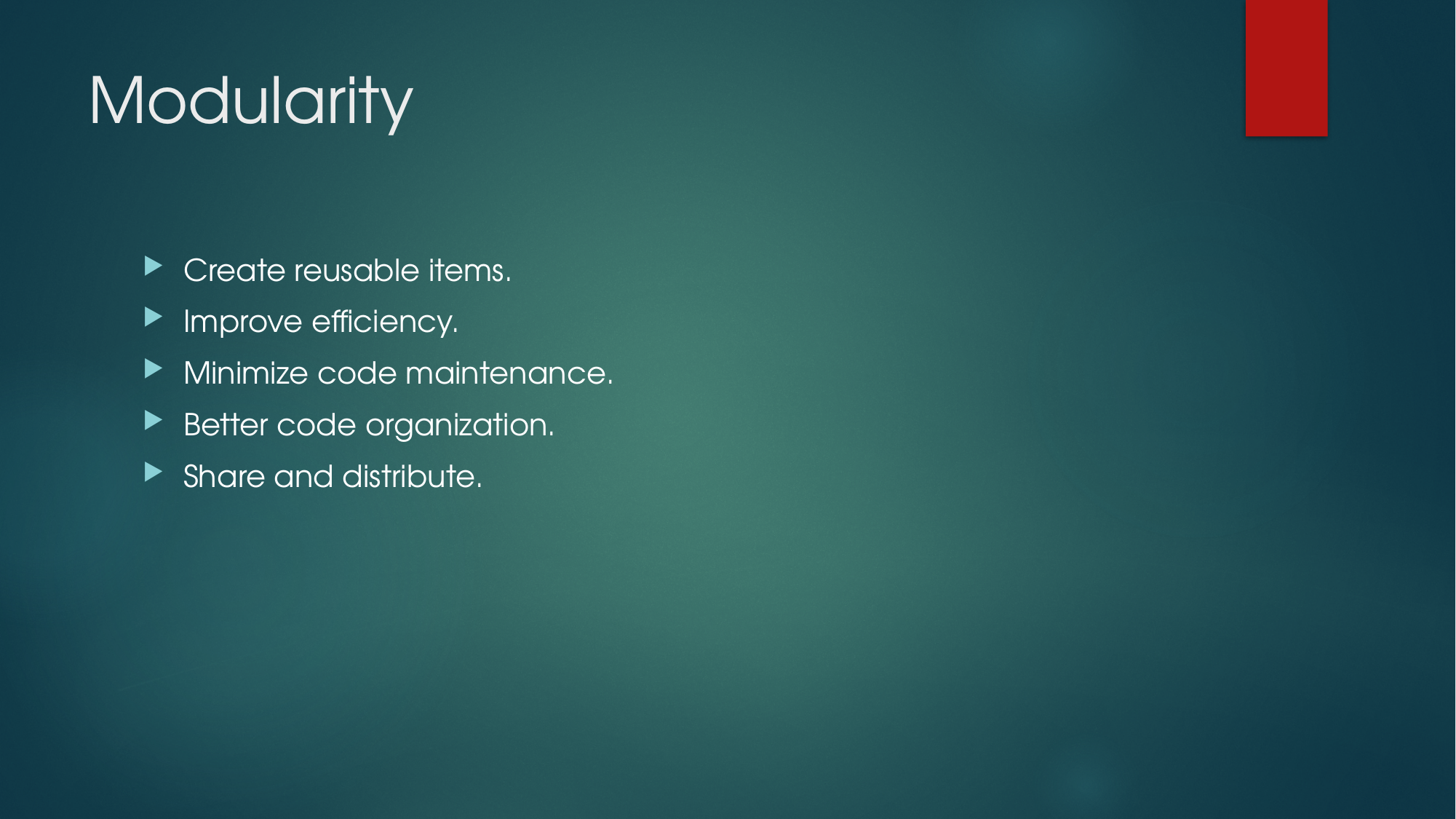

# Modularity
Create reusable items.
Improve efficiency.
Minimize code maintenance.
Better code organization.
Share and distribute.